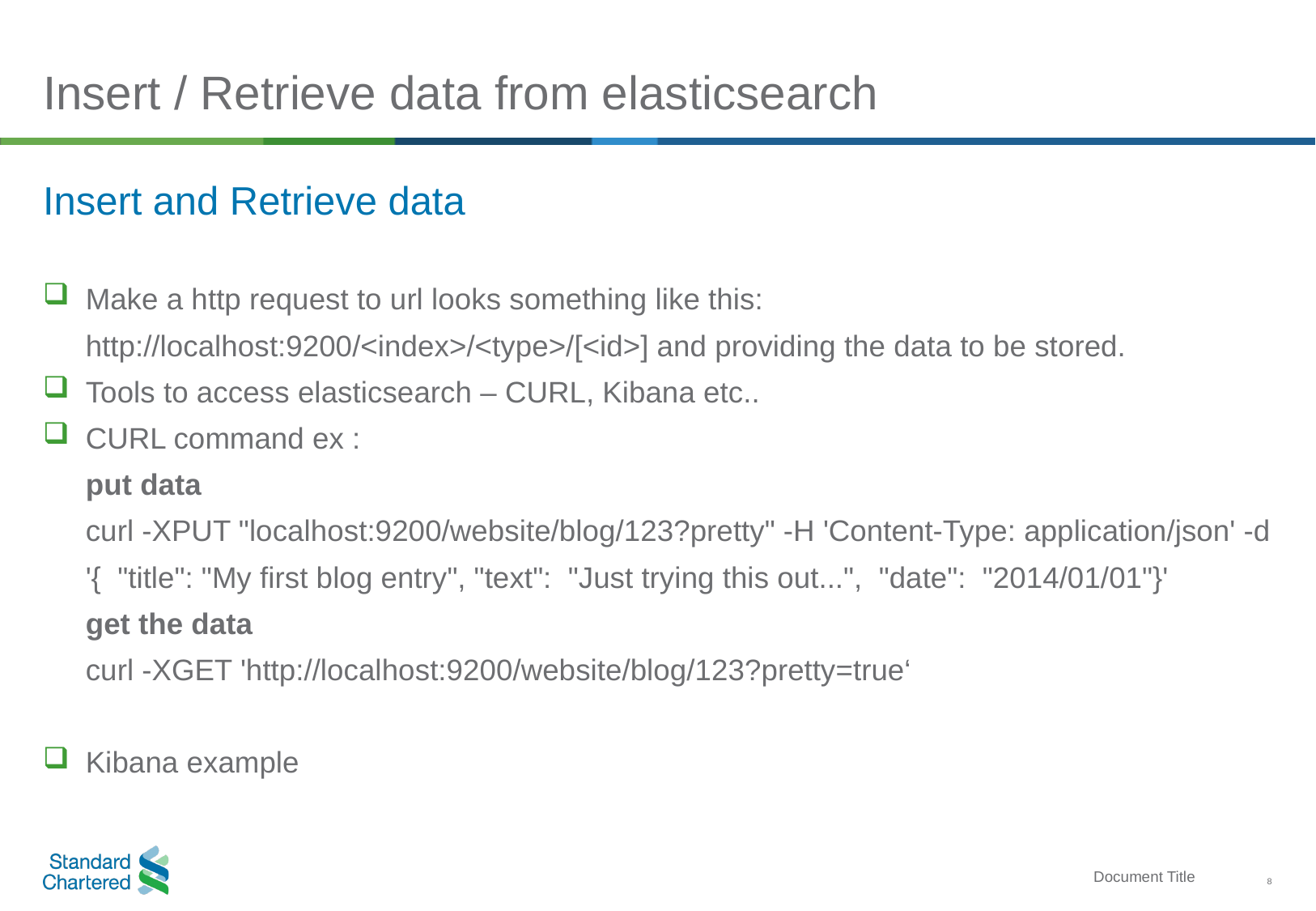

# Insert / Retrieve data from elasticsearch
Insert and Retrieve data

Make a http request to url looks something like this: http://localhost:9200/<index>/<type>/[<id>] and providing the data to be stored.
Tools to access elasticsearch – CURL, Kibana etc..
CURL command ex :
	put data
		curl -XPUT "localhost:9200/website/blog/123?pretty" -H 'Content-Type: application/json' -d '{  "title": "My first blog entry", "text":  "Just trying this out...",  "date":  "2014/01/01"}'
	get the data
	curl -XGET 'http://localhost:9200/website/blog/123?pretty=true‘

Kibana example